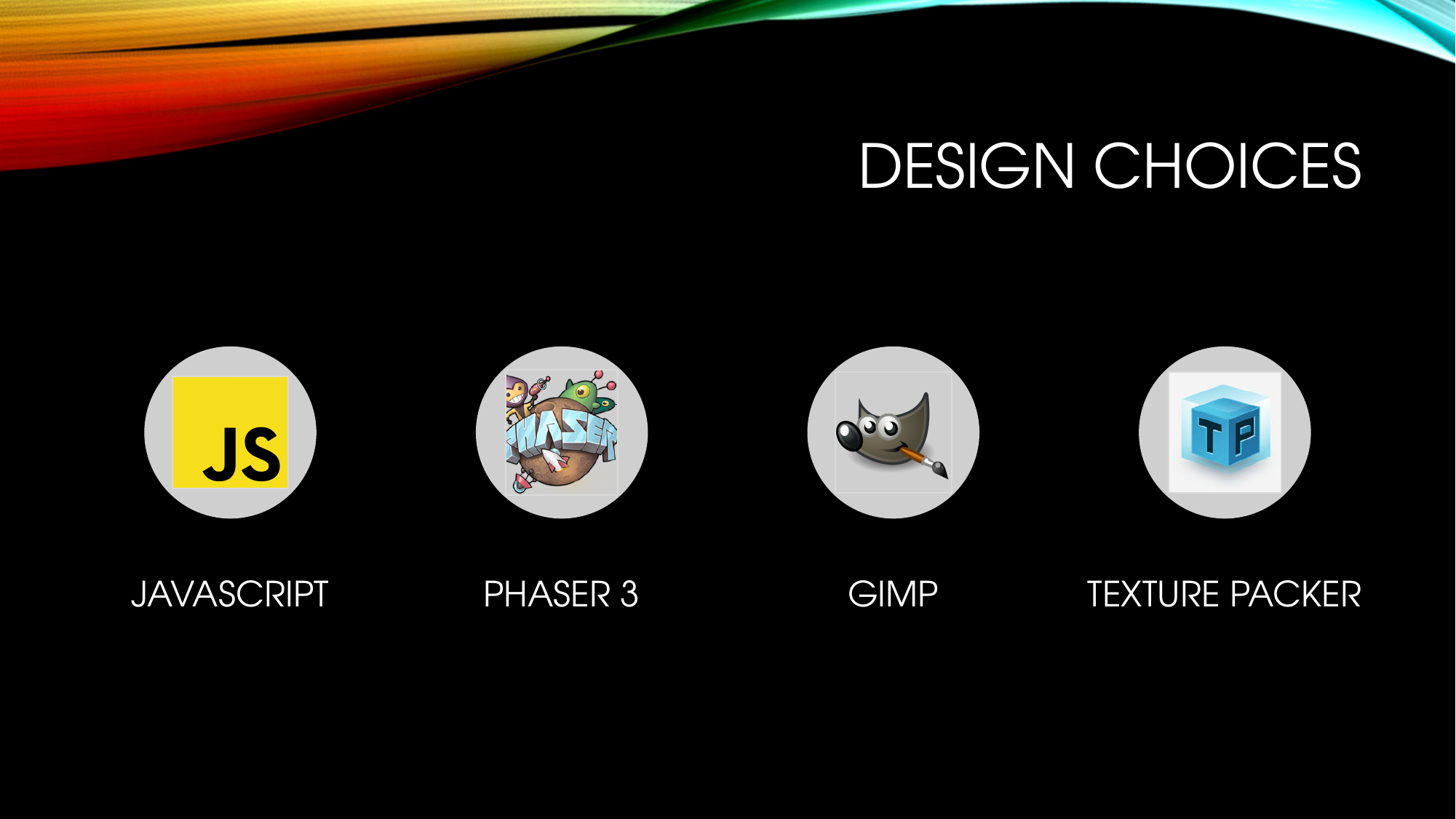

# Design Choices
JavaScript
Phaser 3
GIMP
Texture Packer